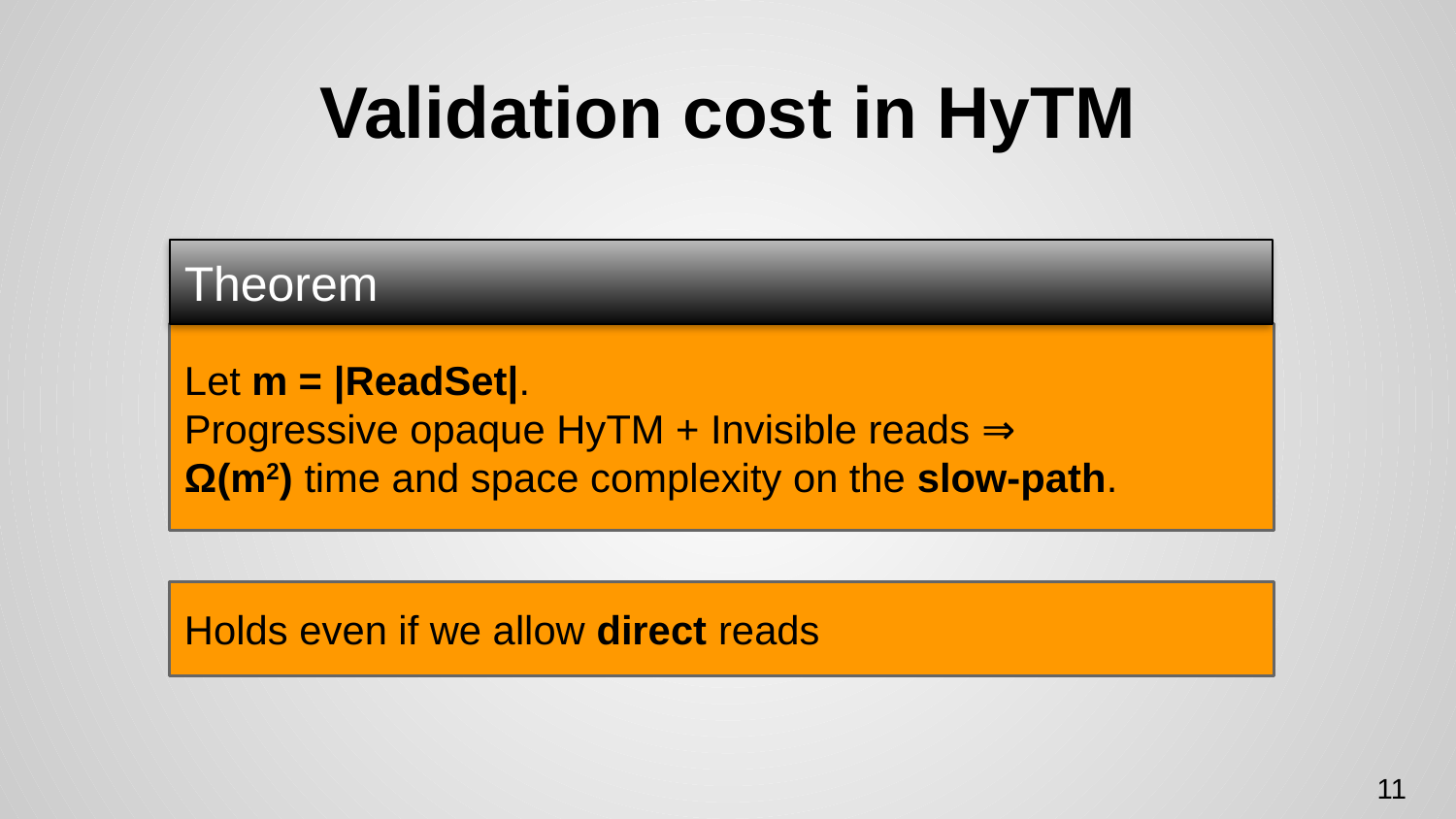

# Validation cost in HyTM
Theorem
Let m = |ReadSet|.
Progressive opaque HyTM + Invisible reads ⇒
Ω(m2) time and space complexity on the slow-path.
Holds even if we allow direct reads
11